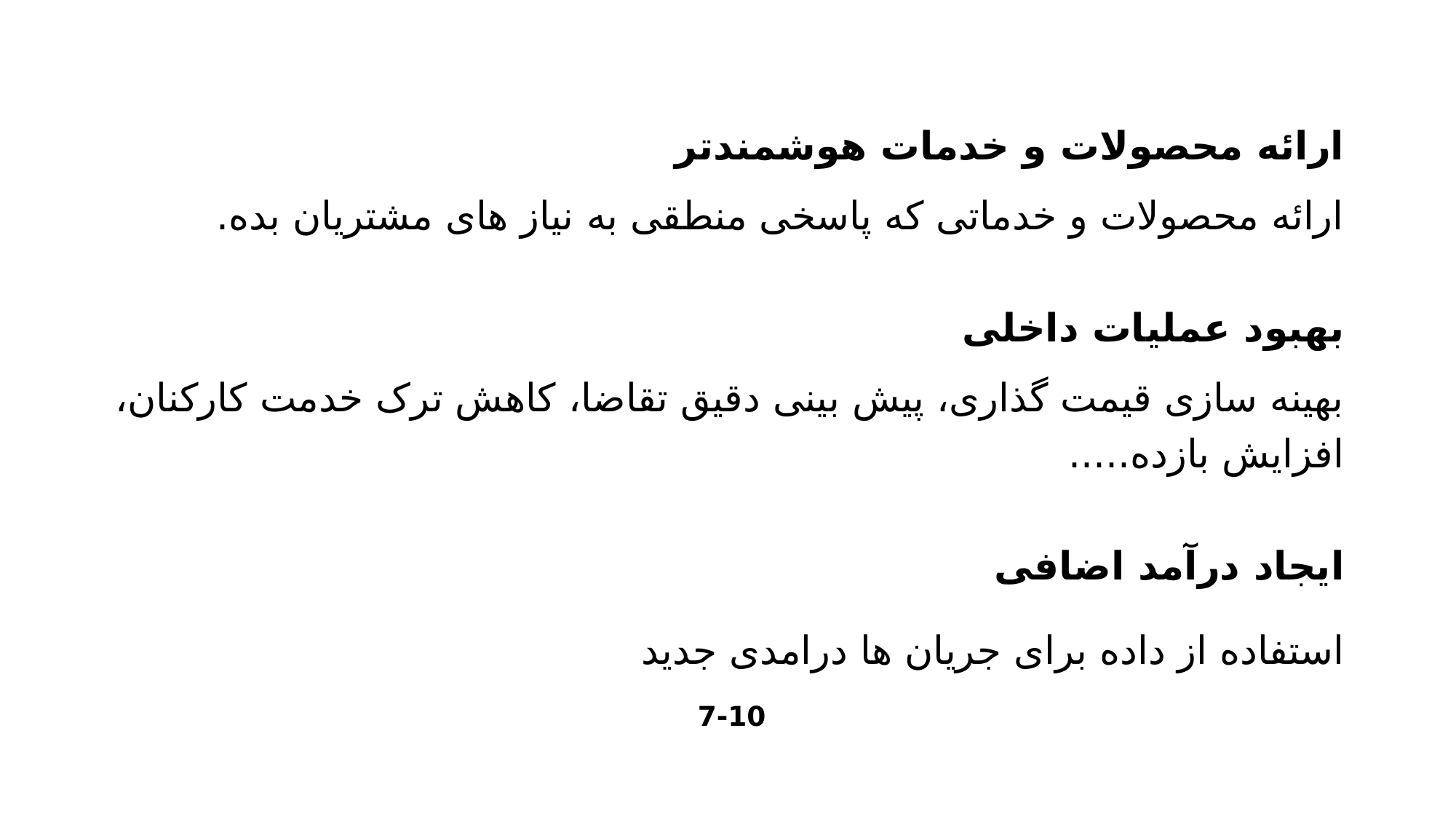

ارائه محصولات و خدمات هوشمندتر
ارائه محصولات و خدماتی که پاسخی منطقی به نیاز های مشتریان بده.

بهبود عملیات داخلی
بهینه سازی قیمت گذاری، پیش بینی دقیق تقاضا، کاهش ترک خدمت کارکنان، افزایش بازده.....

ایجاد درآمد اضافی
استفاده از داده برای جریان ها درامدی جدید
7-10